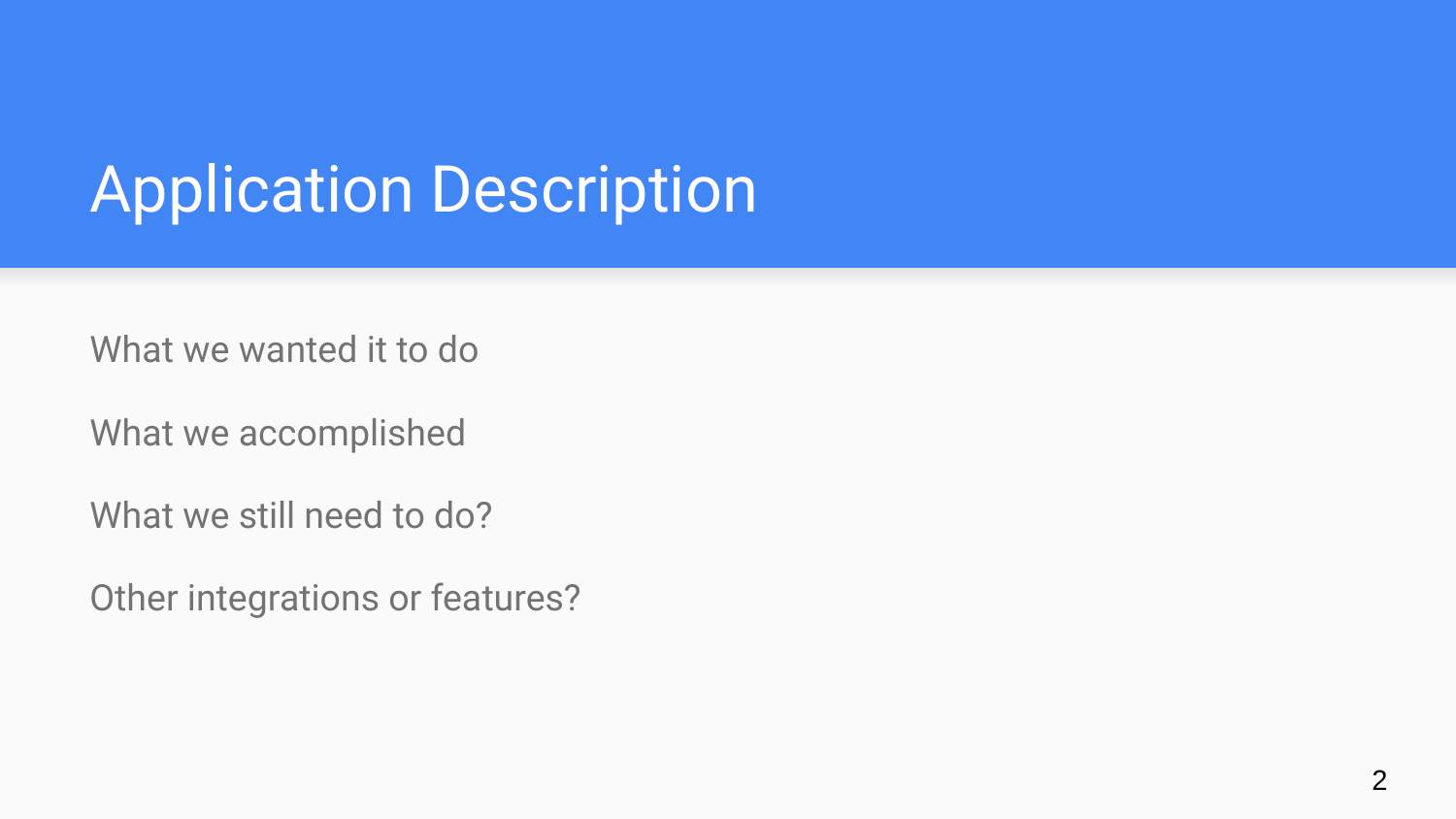

# Application Description
What we wanted it to do
What we accomplished
What we still need to do?
Other integrations or features?
2